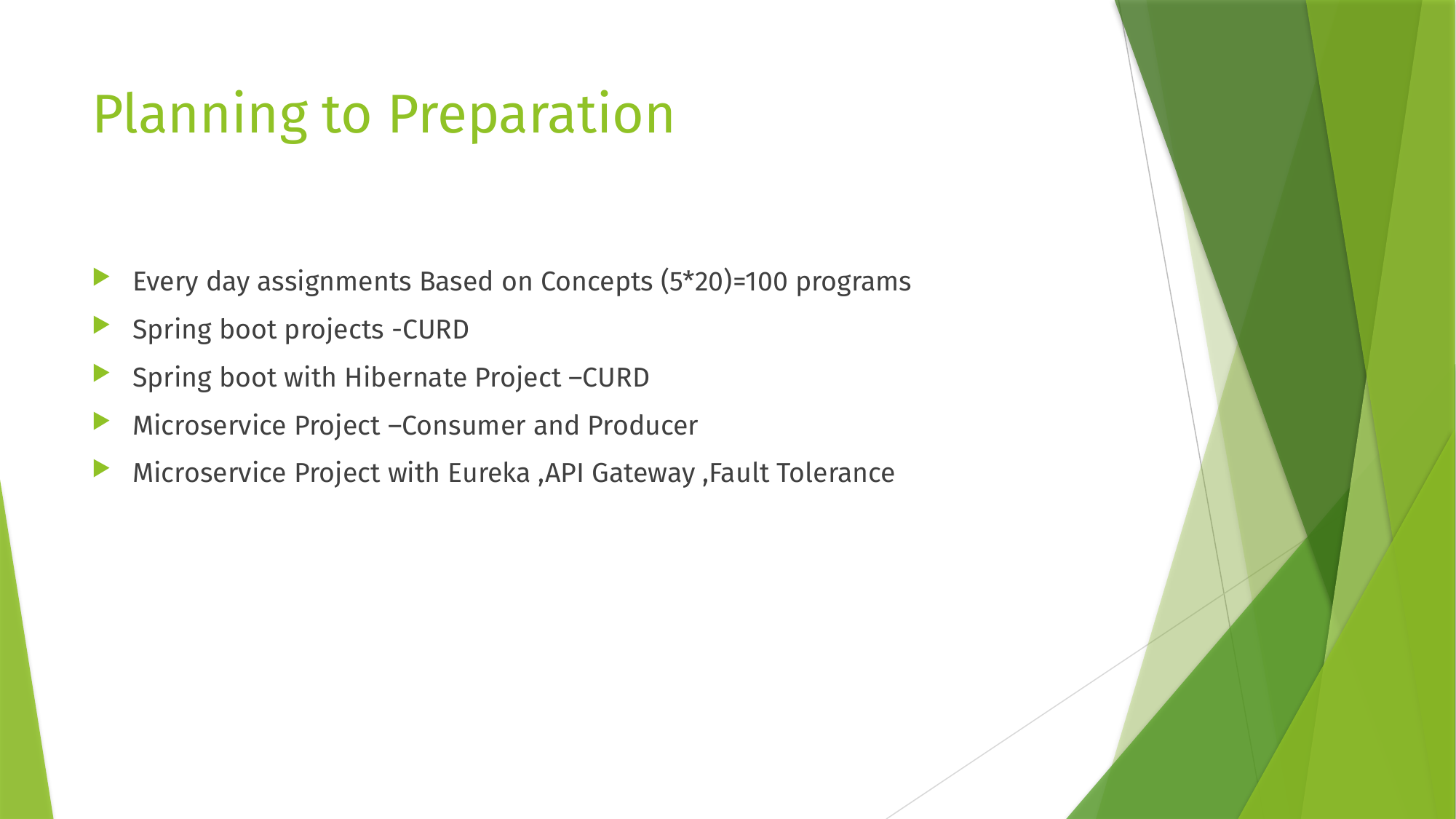

# Planning to Preparation
Every day assignments Based on Concepts (5*20)=100 programs
Spring boot projects -CURD
Spring boot with Hibernate Project –CURD
Microservice Project –Consumer and Producer
Microservice Project with Eureka ,API Gateway ,Fault Tolerance